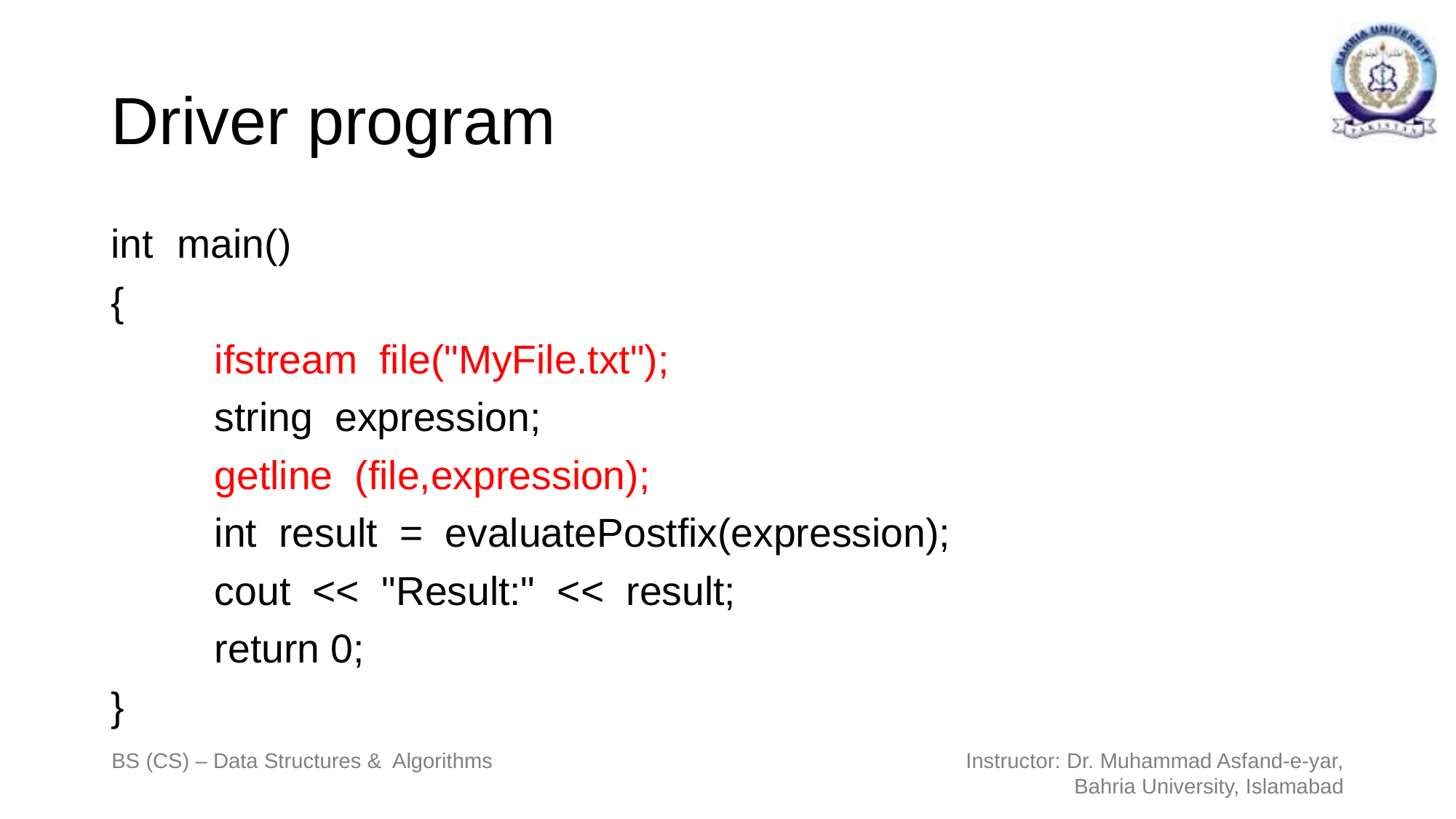

# Driver program
int main()
{
	ifstream  file("MyFile.txt");
	string  expression;
	getline  (file,expression);
	int  result  =  evaluatePostfix(expression);
	cout  <<  "Result:"  <<  result;
	return 0;
}